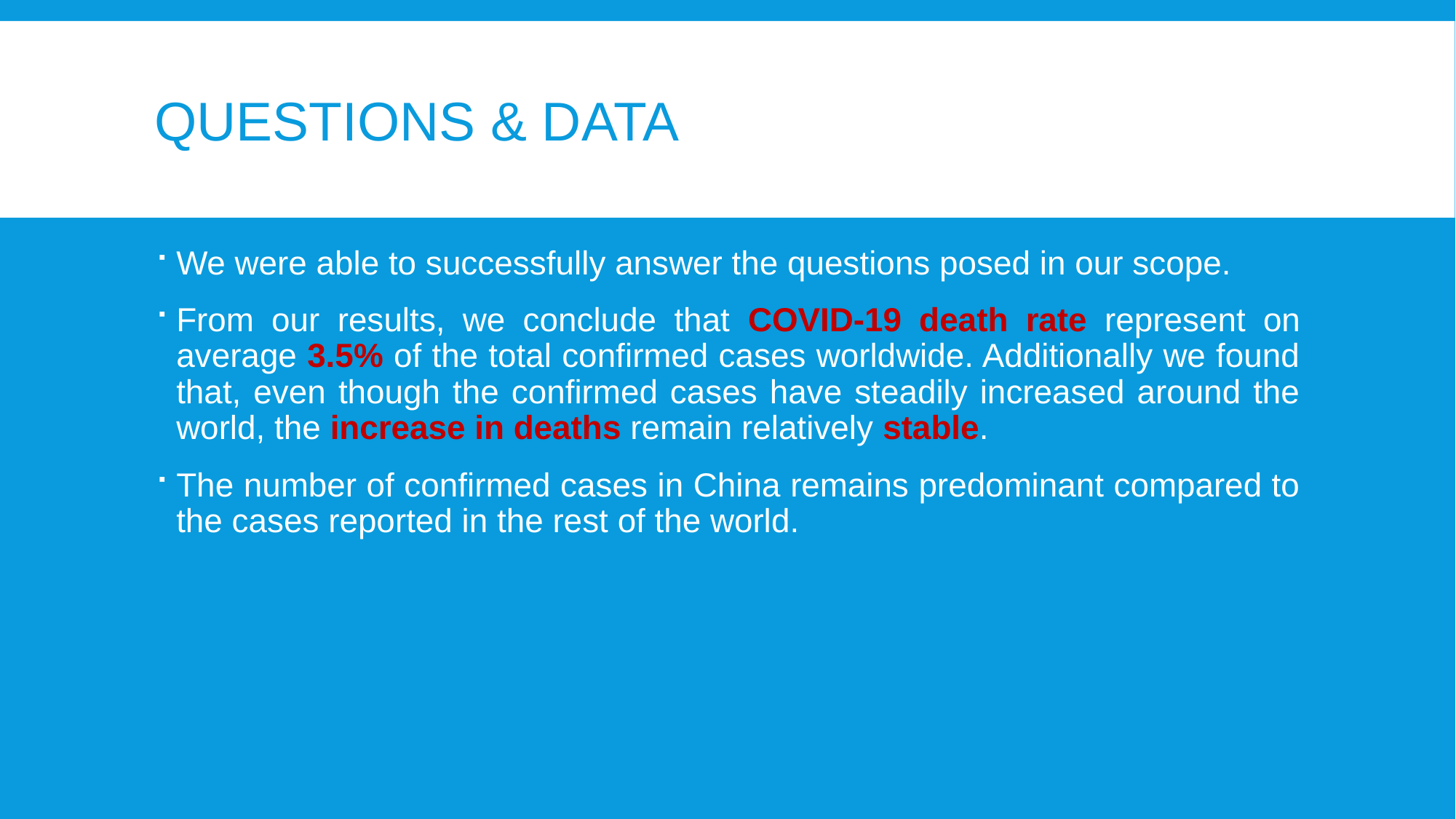

# Questions & Data
We were able to successfully answer the questions posed in our scope.
From our results, we conclude that COVID-19 death rate represent on average 3.5% of the total confirmed cases worldwide. Additionally we found that, even though the confirmed cases have steadily increased around the world, the increase in deaths remain relatively stable.
The number of confirmed cases in China remains predominant compared to the cases reported in the rest of the world.